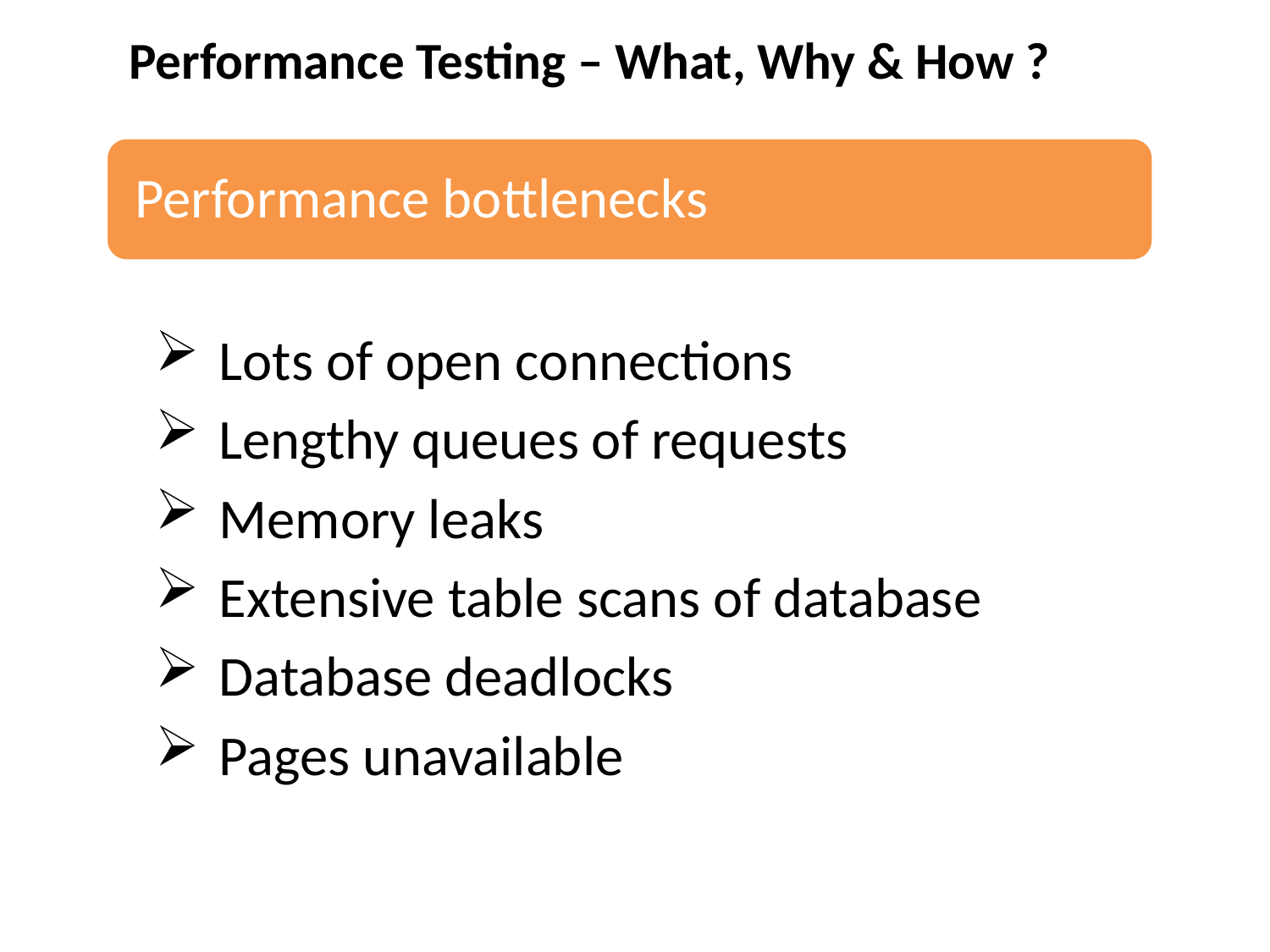

Performance Testing – What, Why & How ?

Performance bottlenecks

Lots of open connections
Lengthy queues of requests
Memory leaks
Extensive table scans of database
Database deadlocks
Pages unavailable